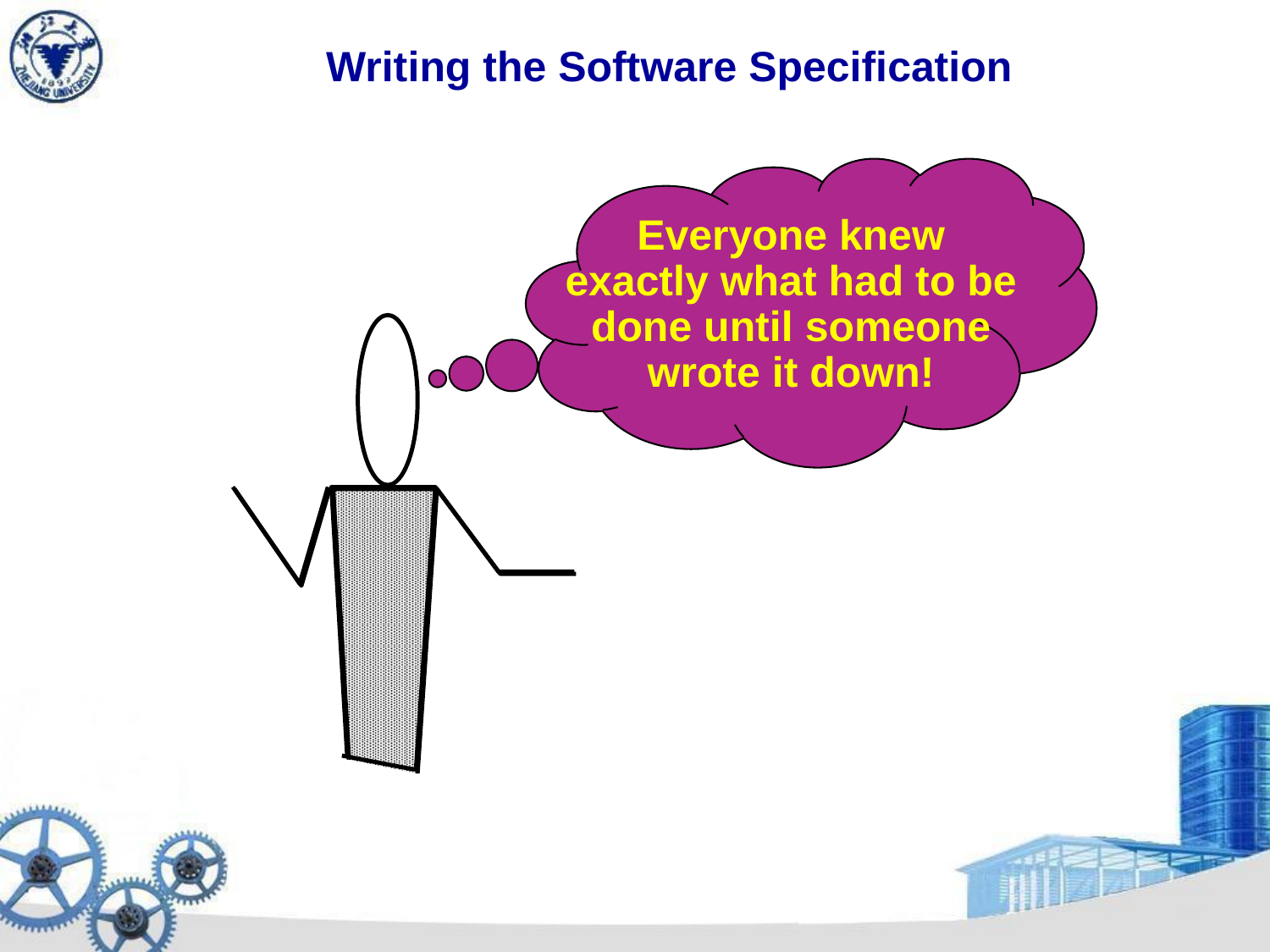

# Writing the Software Specification
Everyone knew
exactly what had to be
done until someone
wrote it down!